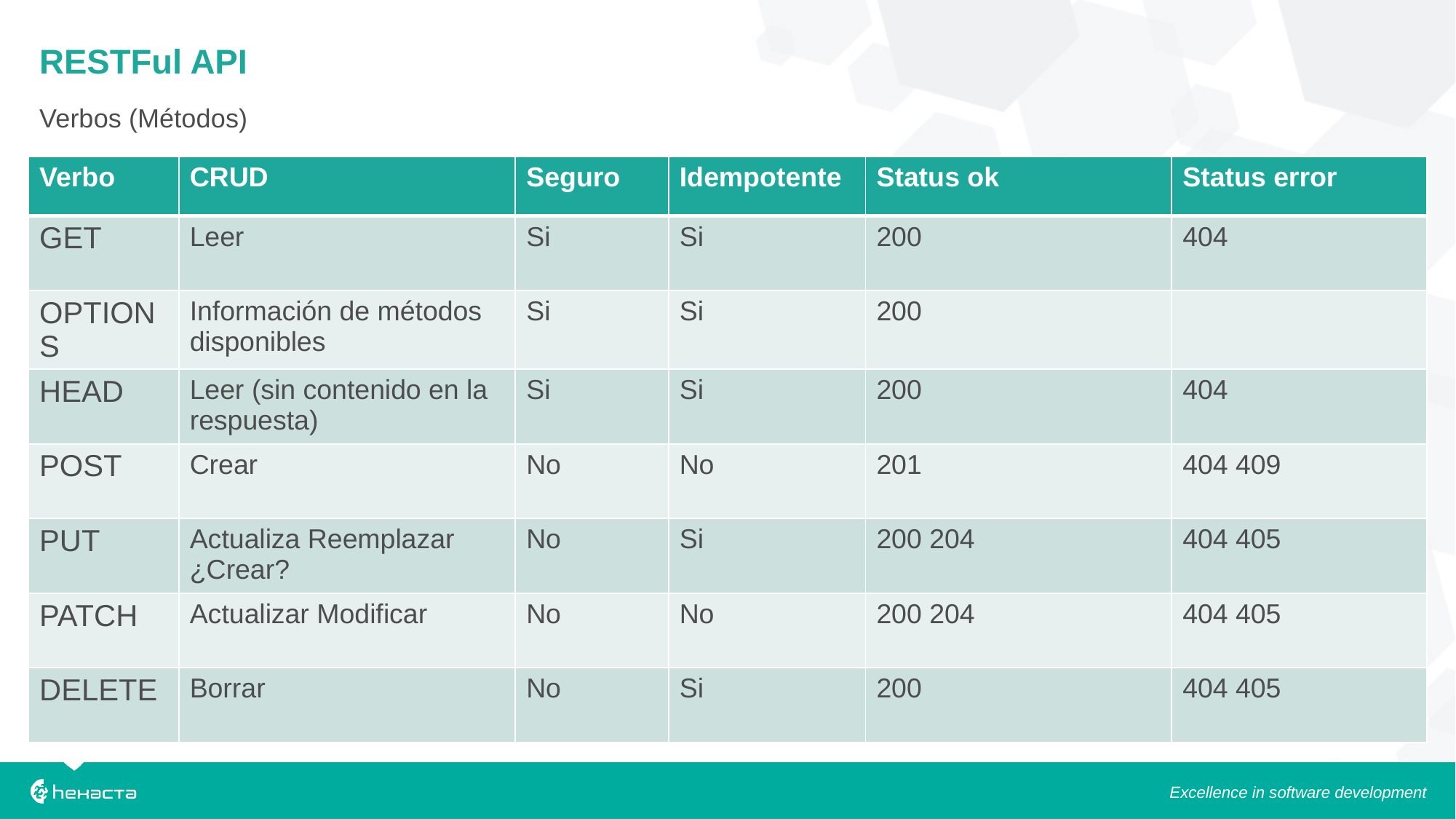

# RESTFul API
Verbos (Métodos)
| Verbo | CRUD | Seguro | Idempotente | Status ok | Status error |
| --- | --- | --- | --- | --- | --- |
| GET | Leer | Si | Si | 200 | 404 |
| OPTIONS | Información de métodos disponibles | Si | Si | 200 |  |
| HEAD | Leer (sin contenido en la respuesta) | Si | Si | 200 | 404 |
| POST | Crear | No | No | 201 | 404 409 |
| PUT | Actualiza Reemplazar ¿Crear? | No | Si | 200 204 | 404 405 |
| PATCH | Actualizar Modificar | No | No | 200 204 | 404 405 |
| DELETE | Borrar | No | Si | 200 | 404 405 |